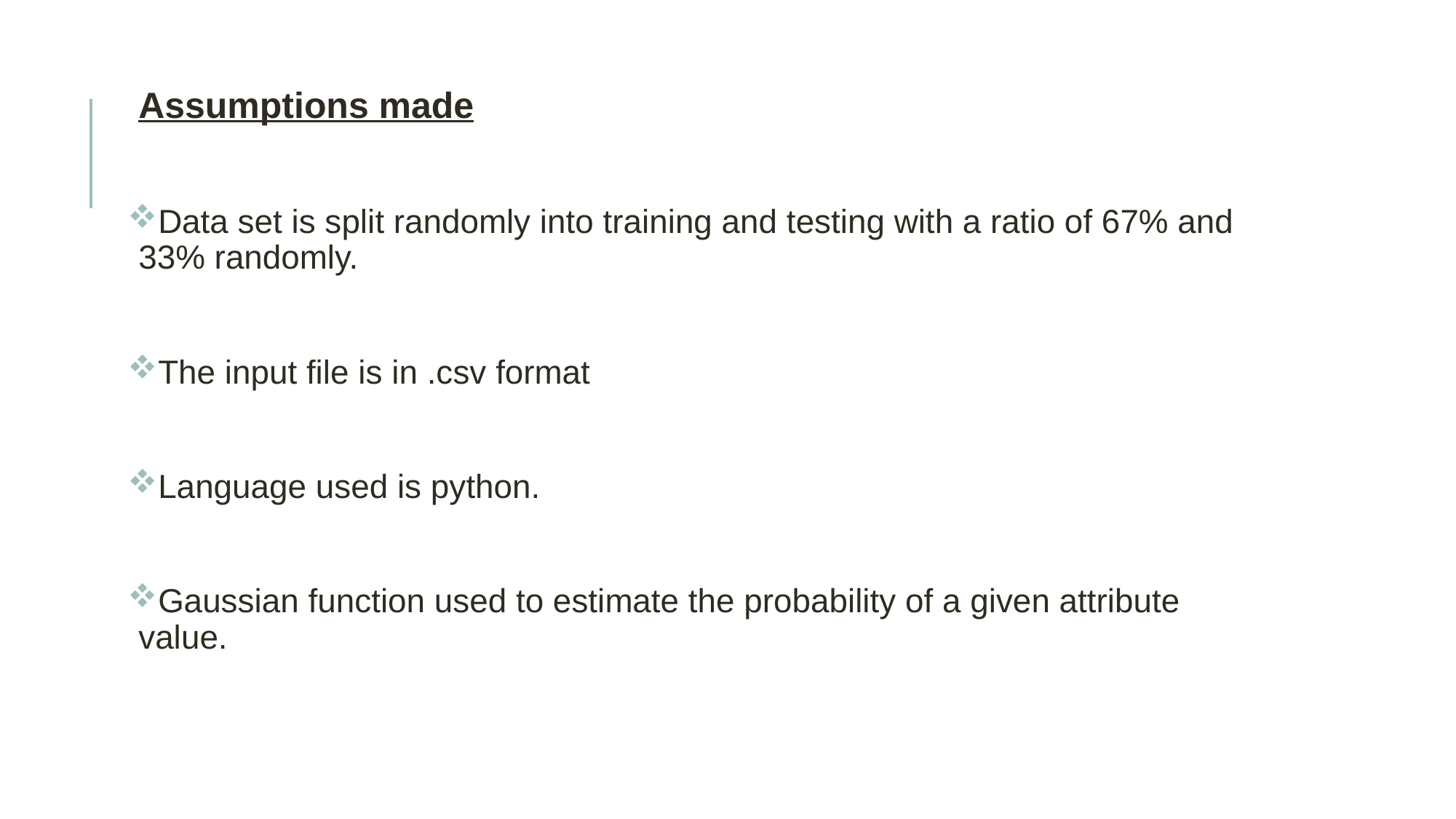

Assumptions made

Data set is split randomly into training and testing with a ratio of 67% and 33% randomly.

The input file is in .csv format

Language used is python.

Gaussian function used to estimate the probability of a given attribute value.